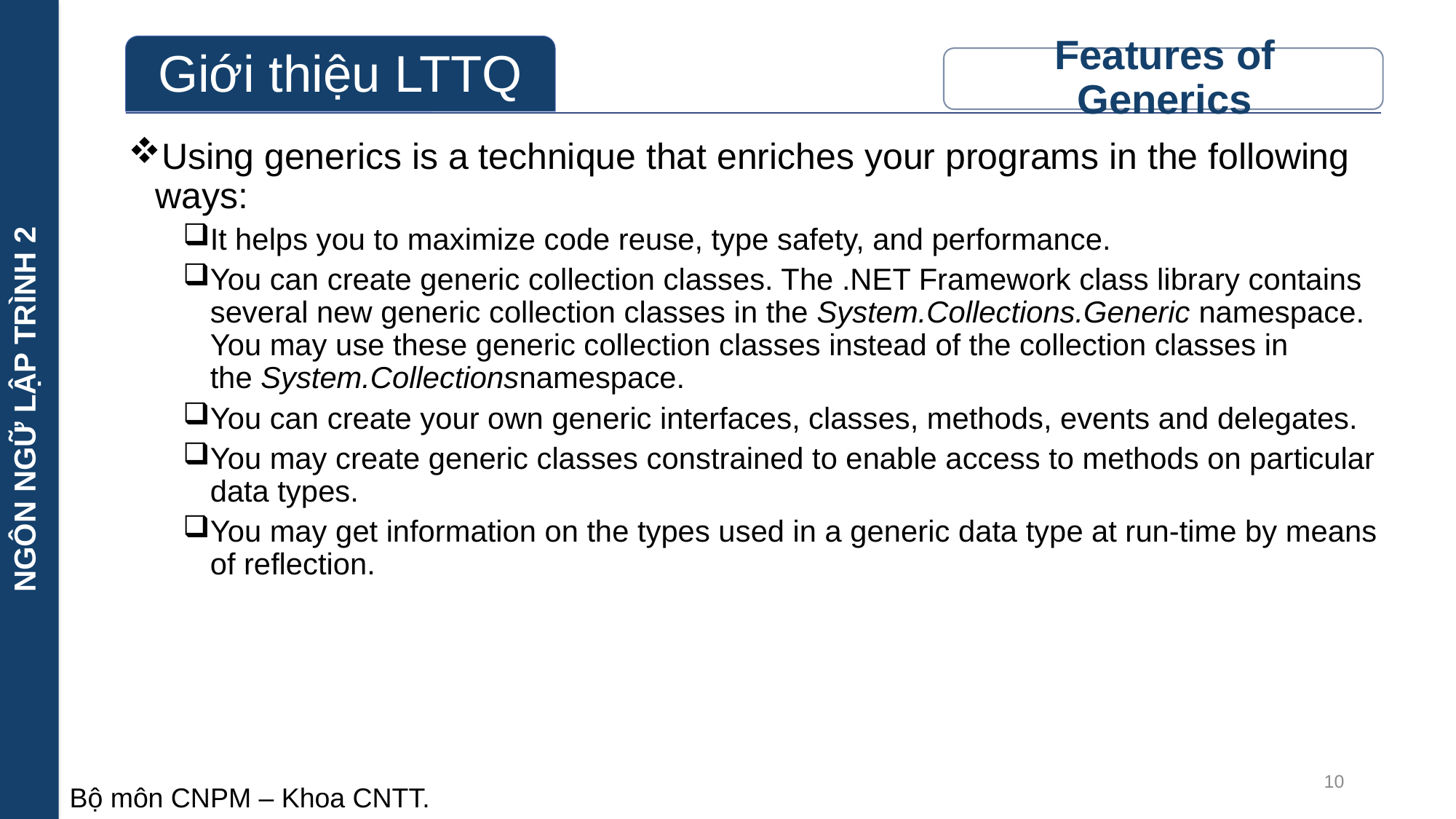

NGÔN NGỮ LẬP TRÌNH 2
Giới thiệu LTTQ
Features of Generics
Using generics is a technique that enriches your programs in the following ways:
It helps you to maximize code reuse, type safety, and performance.
You can create generic collection classes. The .NET Framework class library contains several new generic collection classes in the System.Collections.Generic namespace. You may use these generic collection classes instead of the collection classes in the System.Collectionsnamespace.
You can create your own generic interfaces, classes, methods, events and delegates.
You may create generic classes constrained to enable access to methods on particular data types.
You may get information on the types used in a generic data type at run-time by means of reflection.

10
Bộ môn CNPM – Khoa CNTT.